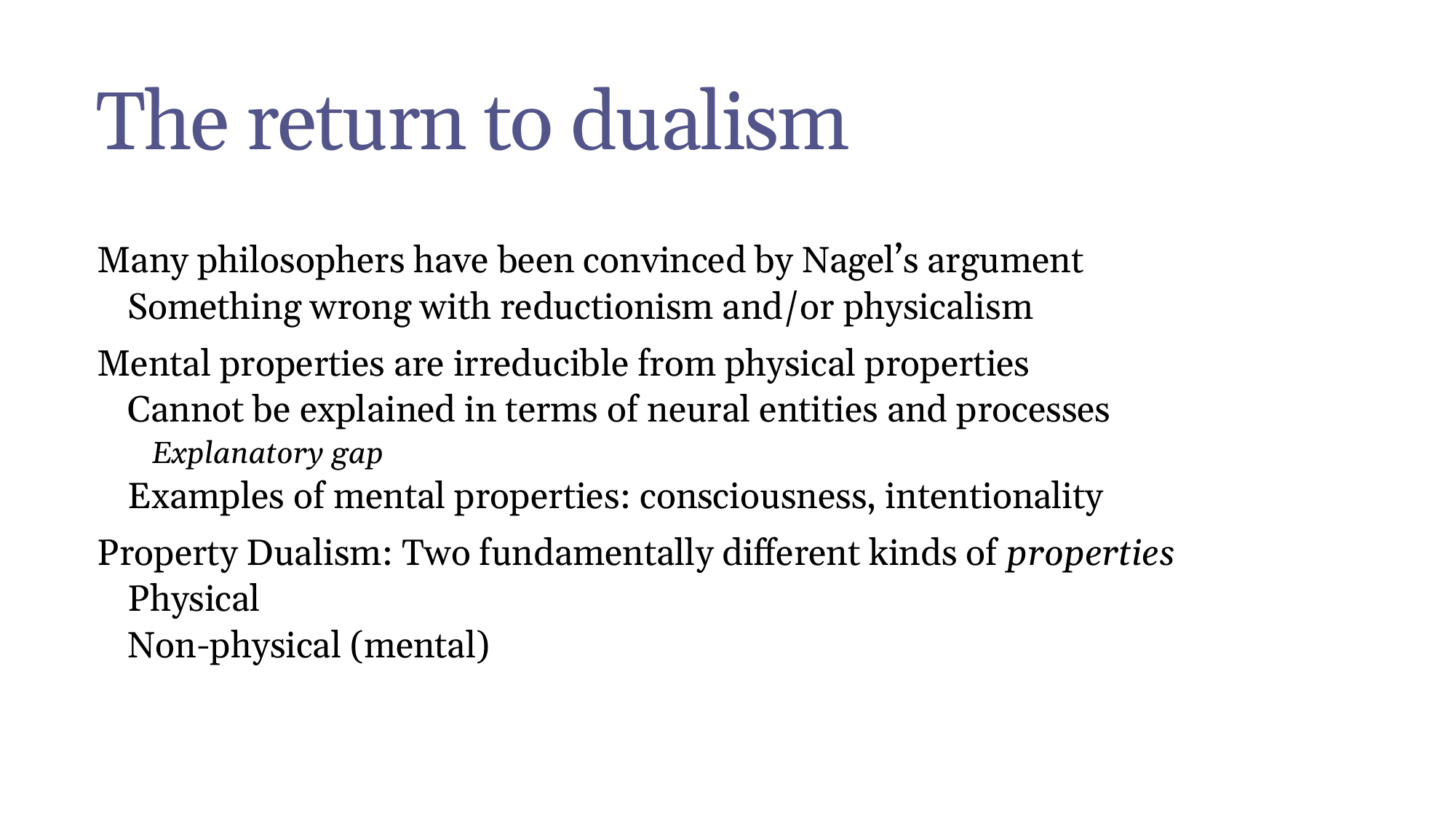

# The return to dualism
Many philosophers have been convinced by Nagel’s argument
Something wrong with reductionism and/or physicalism
Mental properties are irreducible from physical properties
Cannot be explained in terms of neural entities and processes
Explanatory gap
Examples of mental properties: consciousness, intentionality
Property Dualism: Two fundamentally different kinds of properties
Physical
Non-physical (mental)